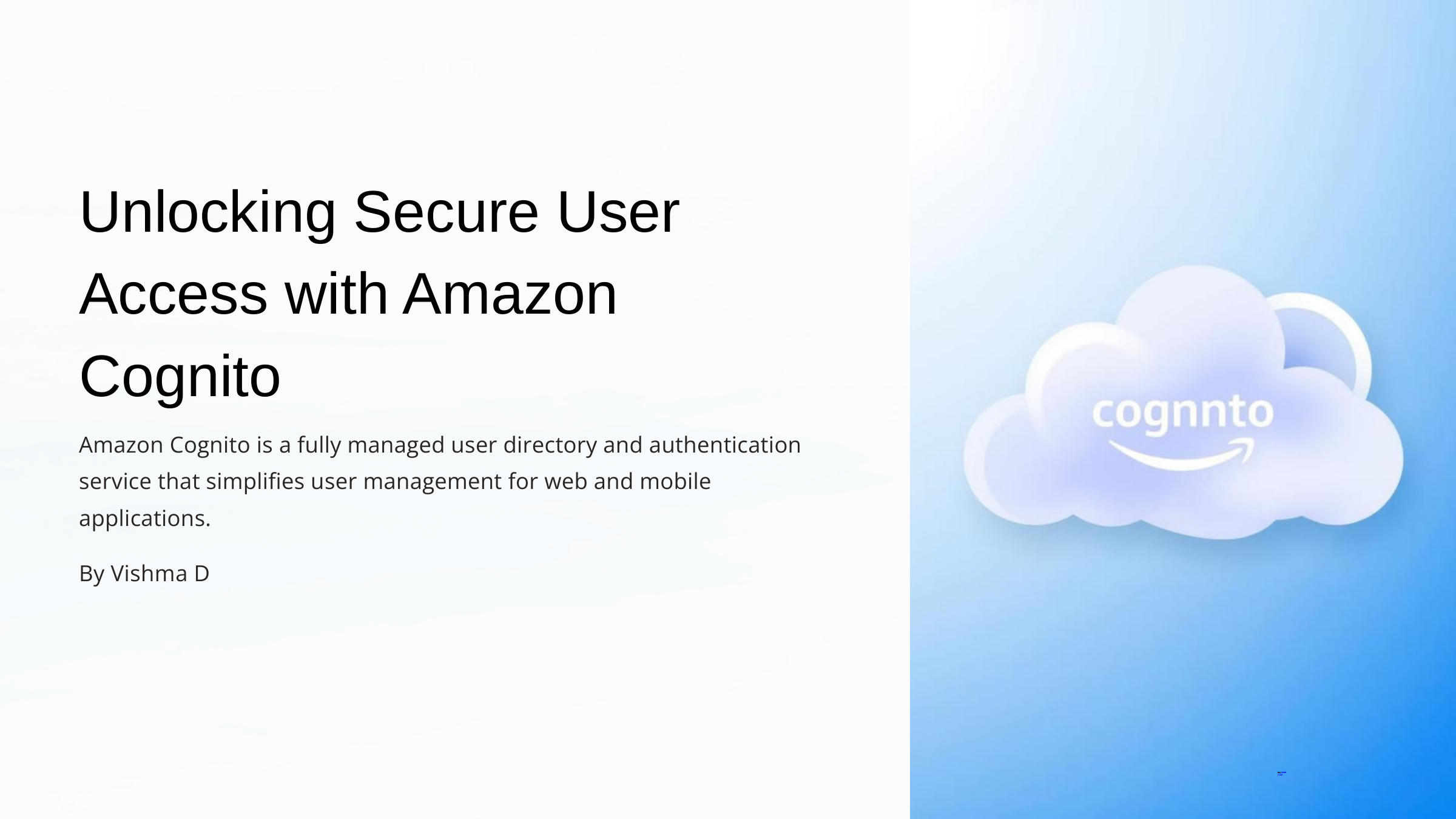

Unlocking Secure User Access with Amazon Cognito
Amazon Cognito is a fully managed user directory and authentication service that simplifies user management for web and mobile applications.
By Vishma D
pre e ncode d. png